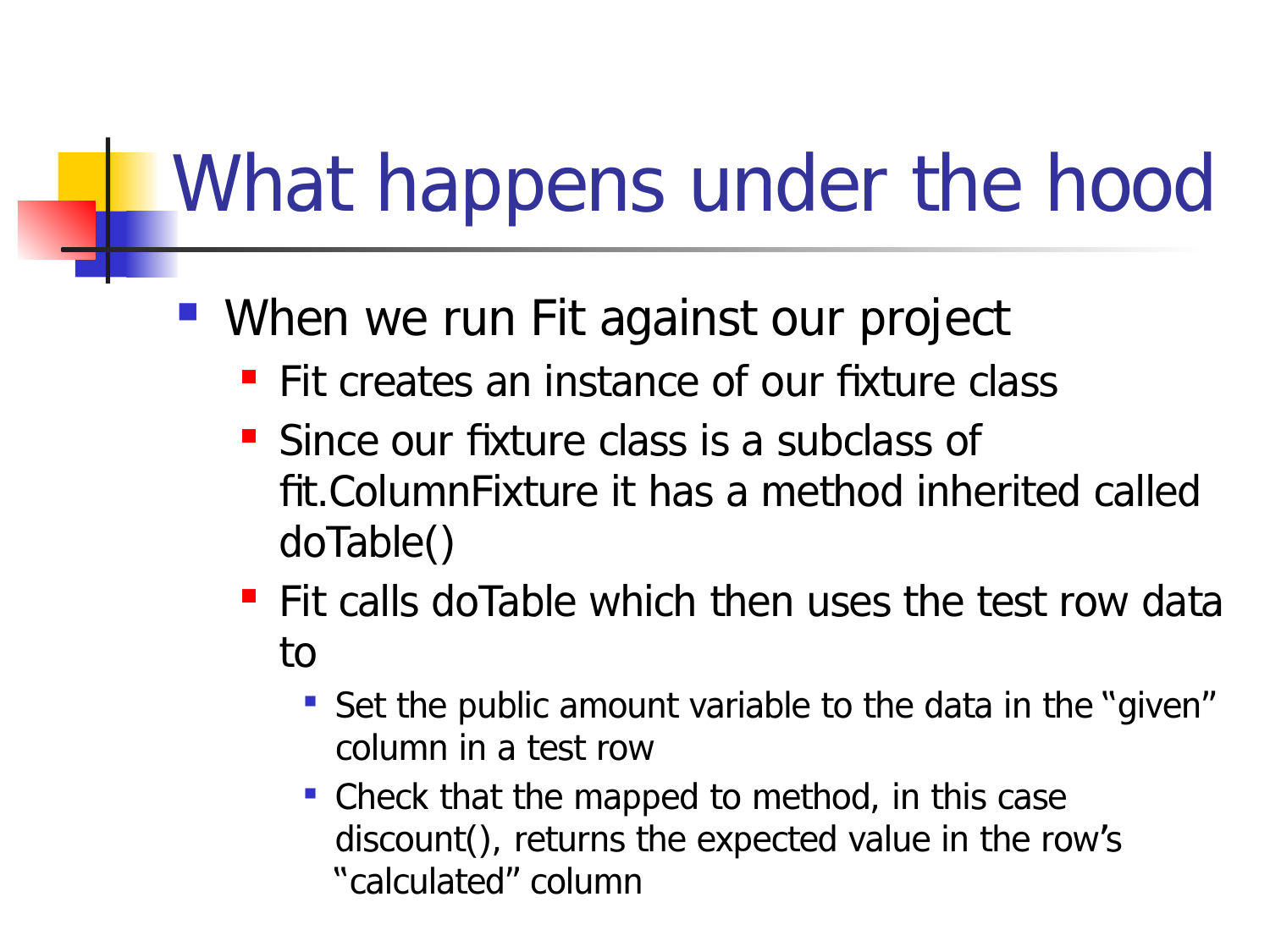

# What happens under the hood
When we run Fit against our project
Fit creates an instance of our fixture class
Since our fixture class is a subclass of fit.ColumnFixture it has a method inherited called doTable()
Fit calls doTable which then uses the test row data to
Set the public amount variable to the data in the “given” column in a test row
Check that the mapped to method, in this case discount(), returns the expected value in the row’s “calculated” column